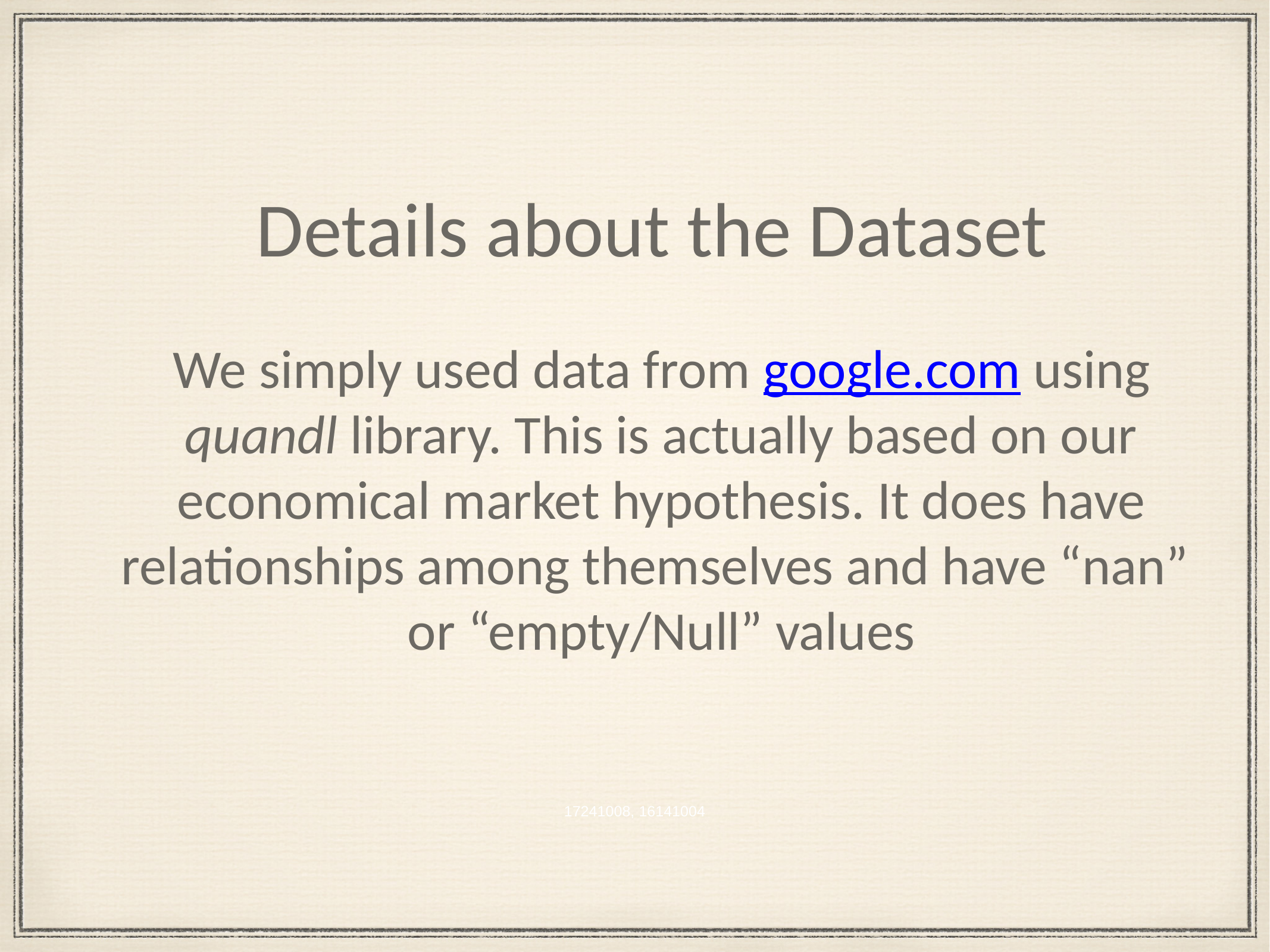

Details about the Dataset
We simply used data from google.com using quandl library. This is actually based on our economical market hypothesis. It does have relationships among themselves and have “nan”  or “empty/Null” values
17241008, 16141004